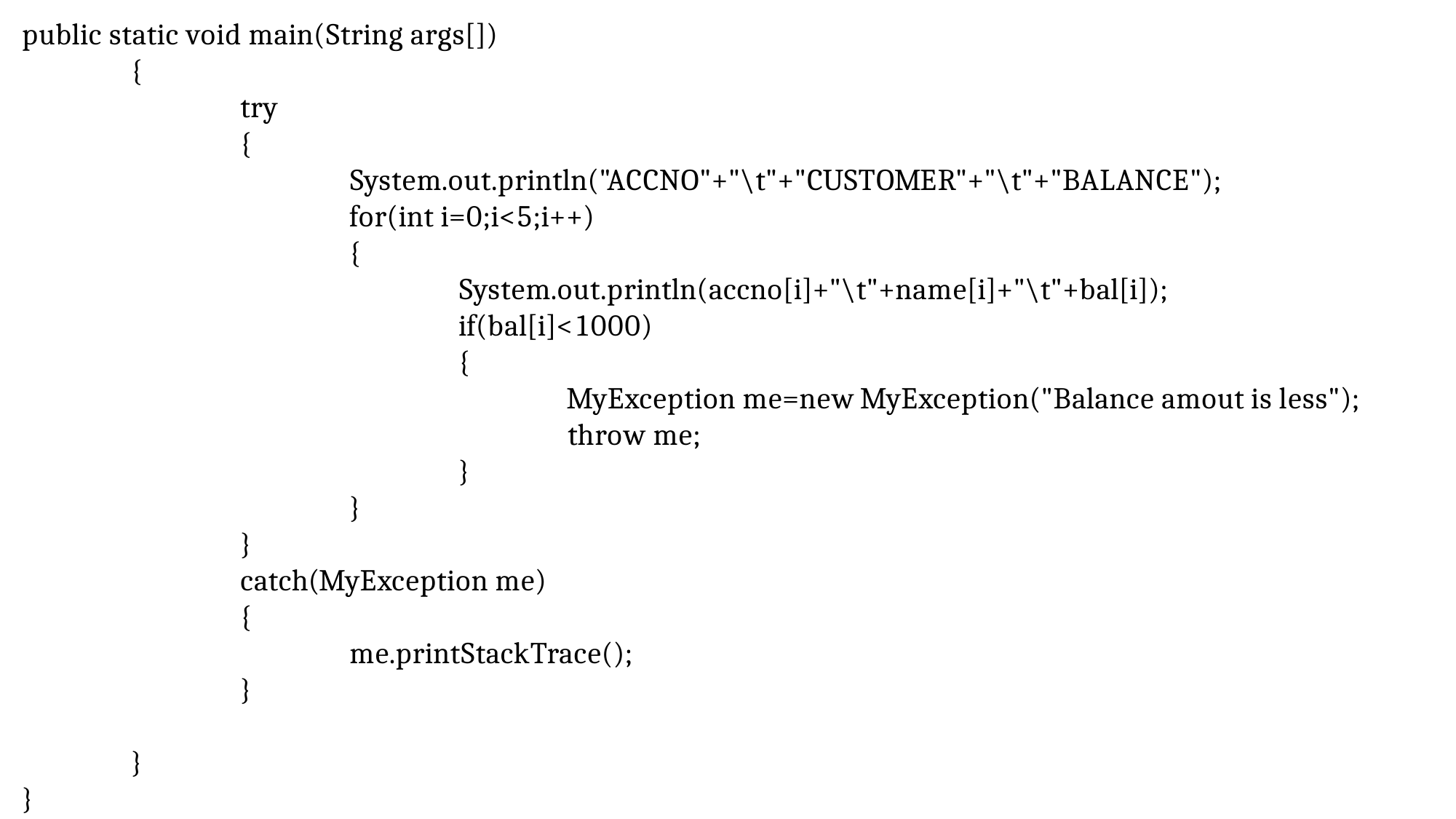

public static void main(String args[])
	{
		try
		{
			System.out.println("ACCNO"+"\t"+"CUSTOMER"+"\t"+"BALANCE");
			for(int i=0;i<5;i++)
			{
				System.out.println(accno[i]+"\t"+name[i]+"\t"+bal[i]);
				if(bal[i]<1000)
				{
					MyException me=new MyException("Balance amout is less");
					throw me;
				}
			}
		}
		catch(MyException me)
		{
			me.printStackTrace();
		}

	}
}